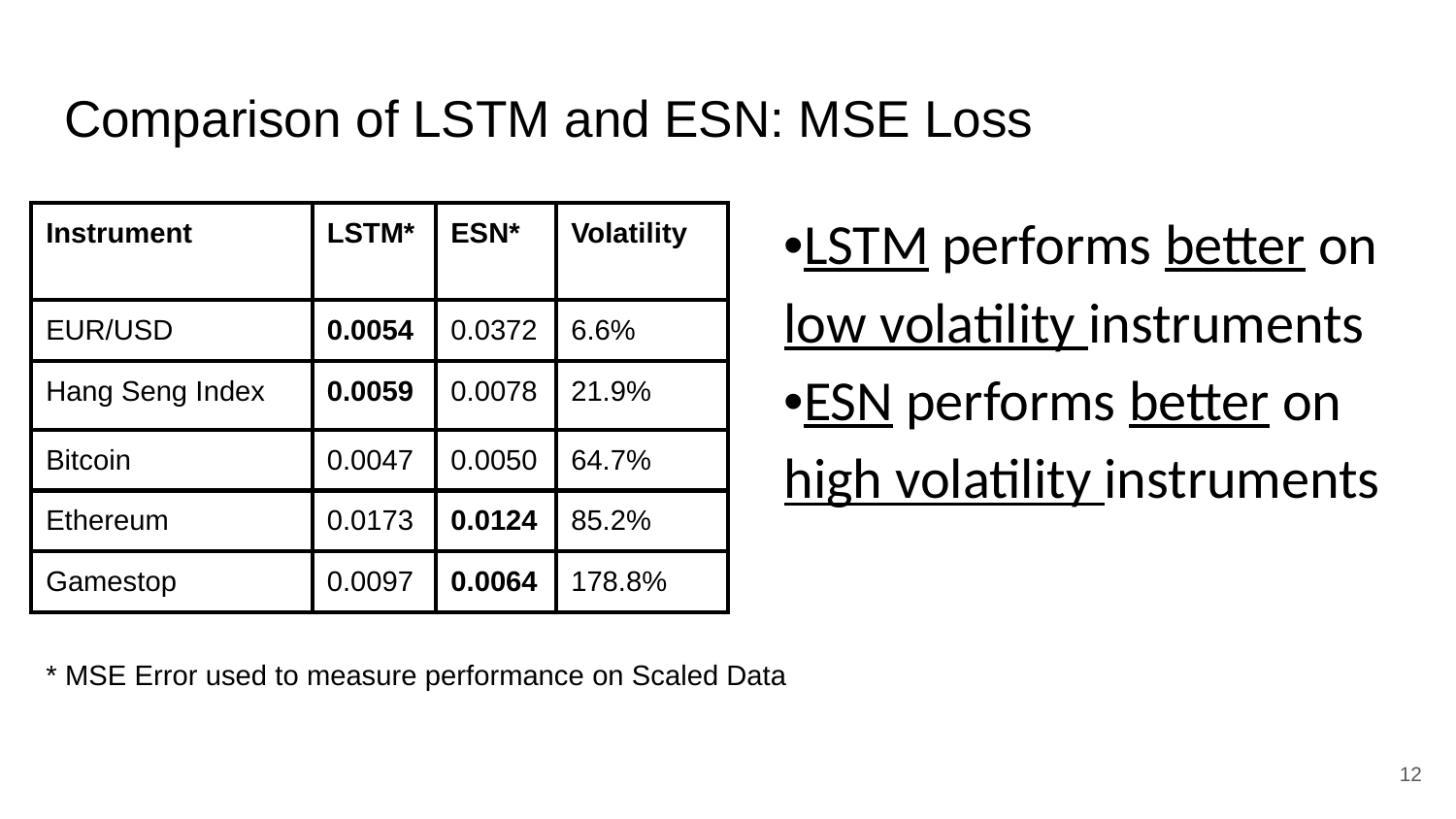

# Comparison of LSTM and ESN: MSE Loss
•LSTM performs better on low volatility instruments
•ESN performs better on high volatility instruments

| Instrument | LSTM\* | ESN\* | Volatility |
| --- | --- | --- | --- |
| EUR/USD | 0.0054 | 0.0372 | 6.6% |
| Hang Seng Index | 0.0059 | 0.0078 | 21.9% |
| Bitcoin | 0.0047 | 0.0050 | 64.7% |
| Ethereum | 0.0173 | 0.0124 | 85.2% |
| Gamestop | 0.0097 | 0.0064 | 178.8% |
* MSE Error used to measure performance on Scaled Data
12